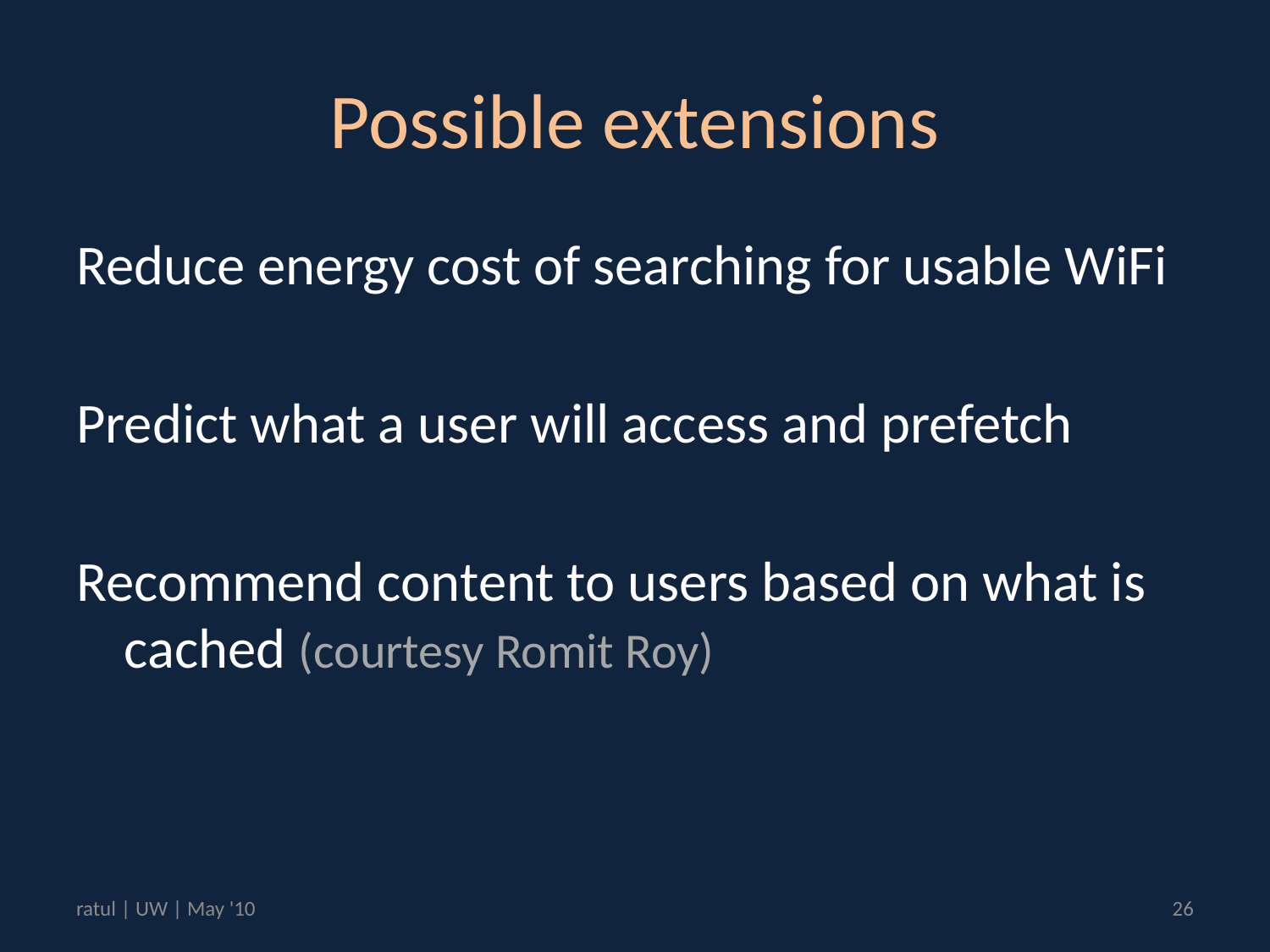

# Possible extensions
Reduce energy cost of searching for usable WiFi

Predict what a user will access and prefetch

Recommend content to users based on what is cached (courtesy Romit Roy)
ratul | UW | May '10
26